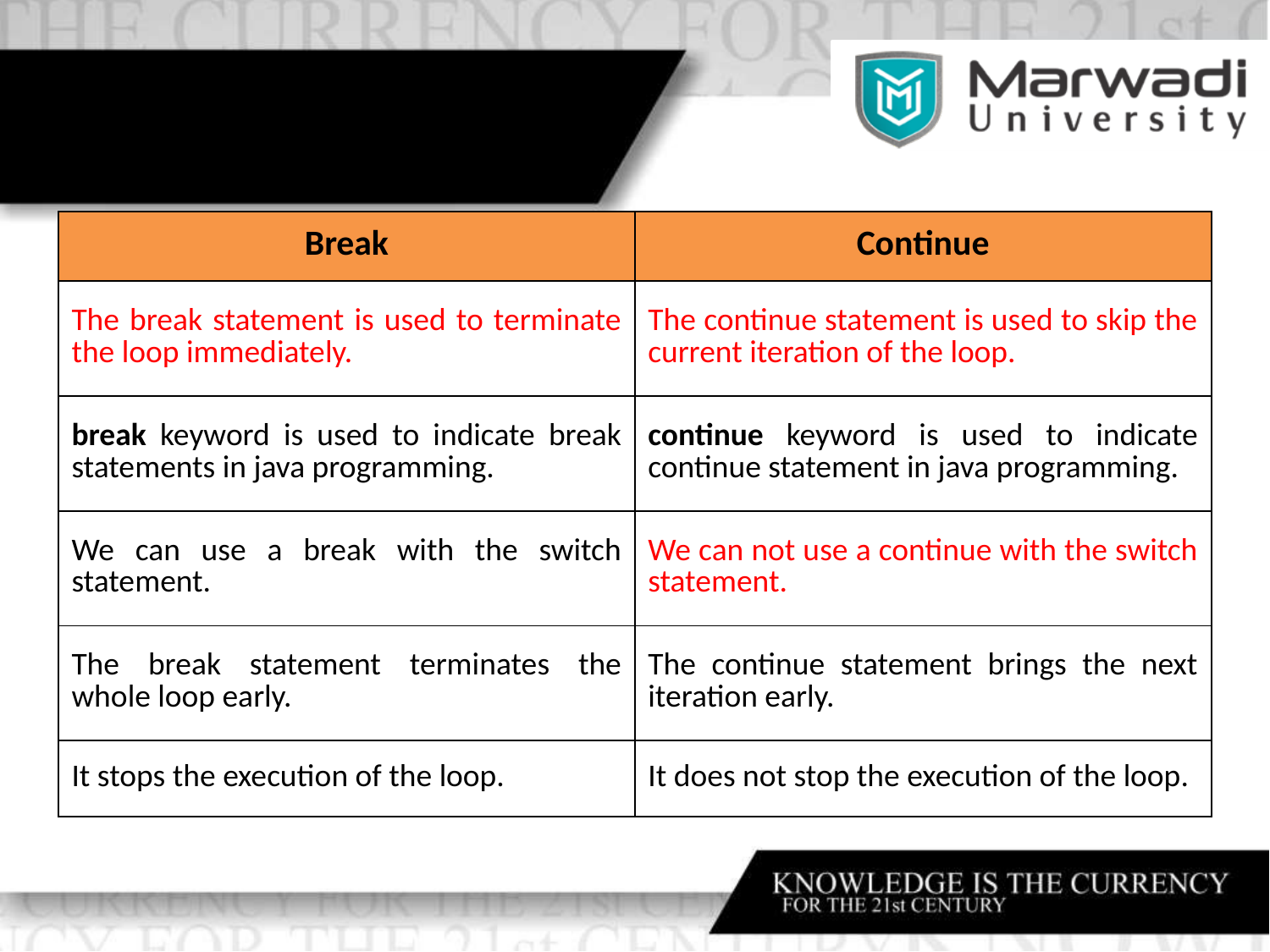

| Break | Continue |
| --- | --- |
| The break statement is used to terminate the loop immediately. | The continue statement is used to skip the current iteration of the loop. |
| break keyword is used to indicate break statements in java programming. | continue keyword is used to indicate continue statement in java programming. |
| We can use a break with the switch statement. | We can not use a continue with the switch statement. |
| The break statement terminates the whole loop early. | The continue statement brings the next iteration early. |
| It stops the execution of the loop. | It does not stop the execution of the loop. |